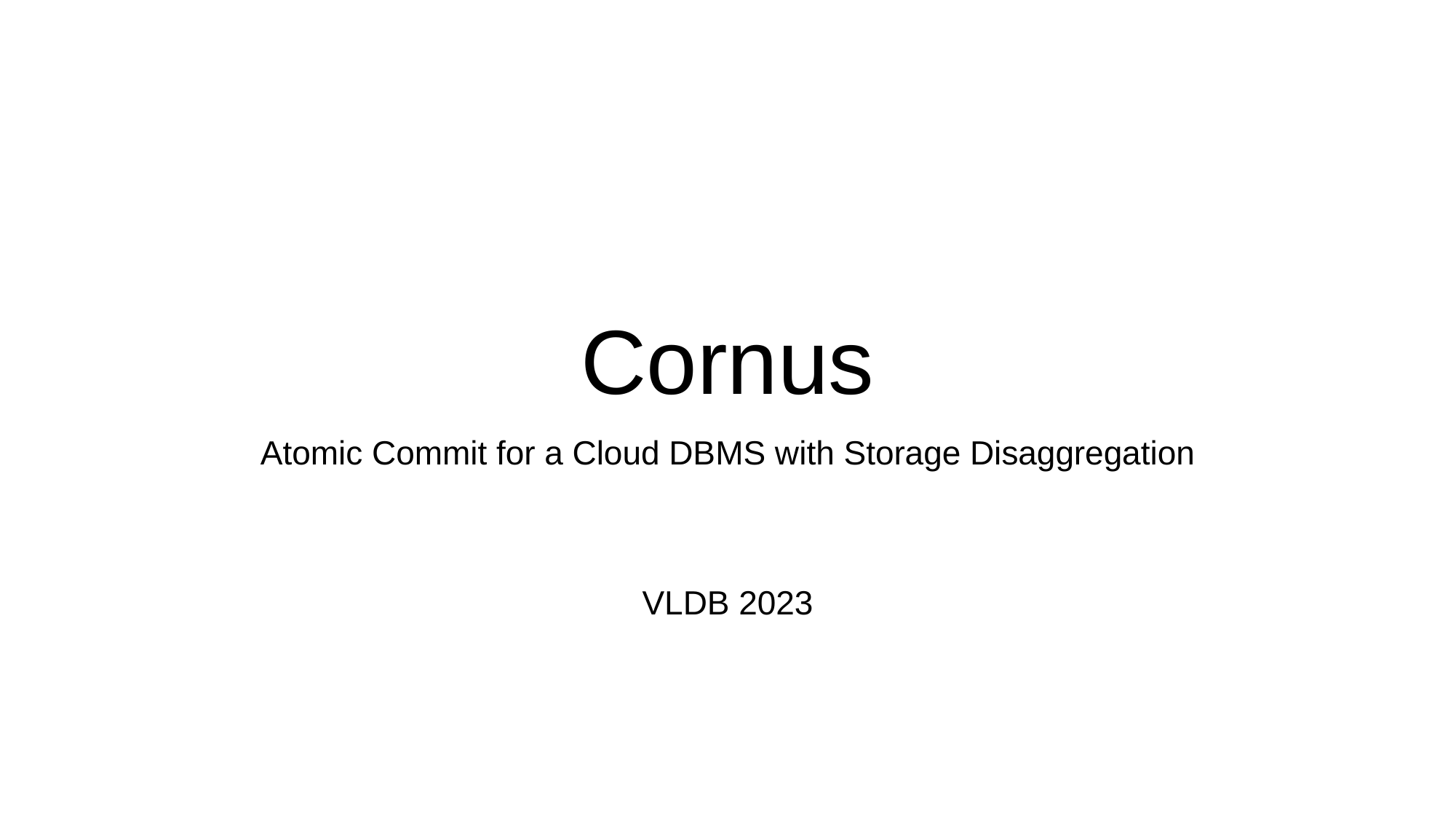

# Cornus
Atomic Commit for a Cloud DBMS with Storage Disaggregation

VLDB 2023